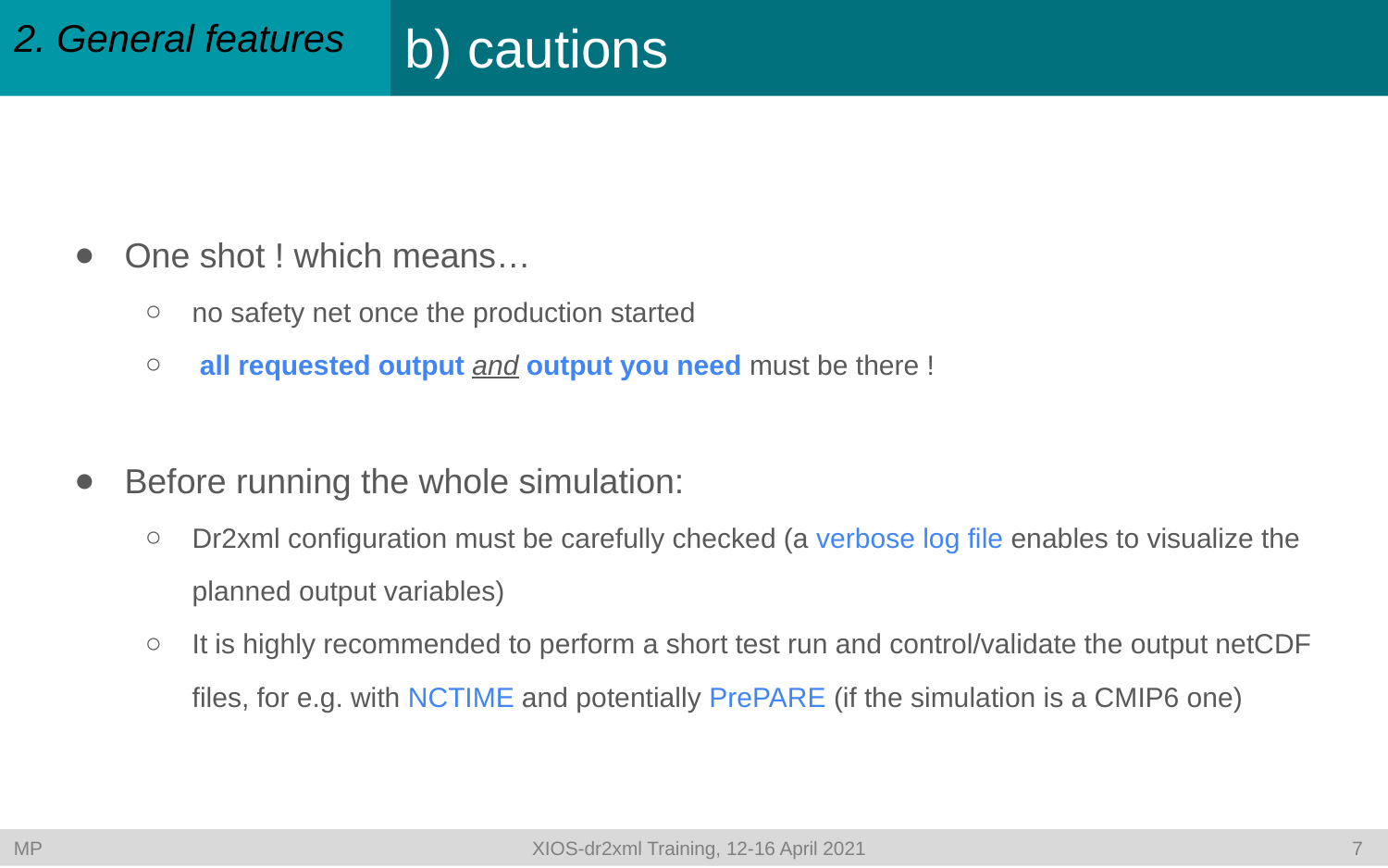

# b) cautions
2. General features

One shot ! which means…
no safety net once the production started
 all requested output and output you need must be there !

Before running the whole simulation:
Dr2xml configuration must be carefully checked (a verbose log file enables to visualize the planned output variables)
It is highly recommended to perform a short test run and control/validate the output netCDF files, for e.g. with NCTIME and potentially PrePARE (if the simulation is a CMIP6 one)

MP	XIOS-dr2xml Training, 12-16 April 2021 	7